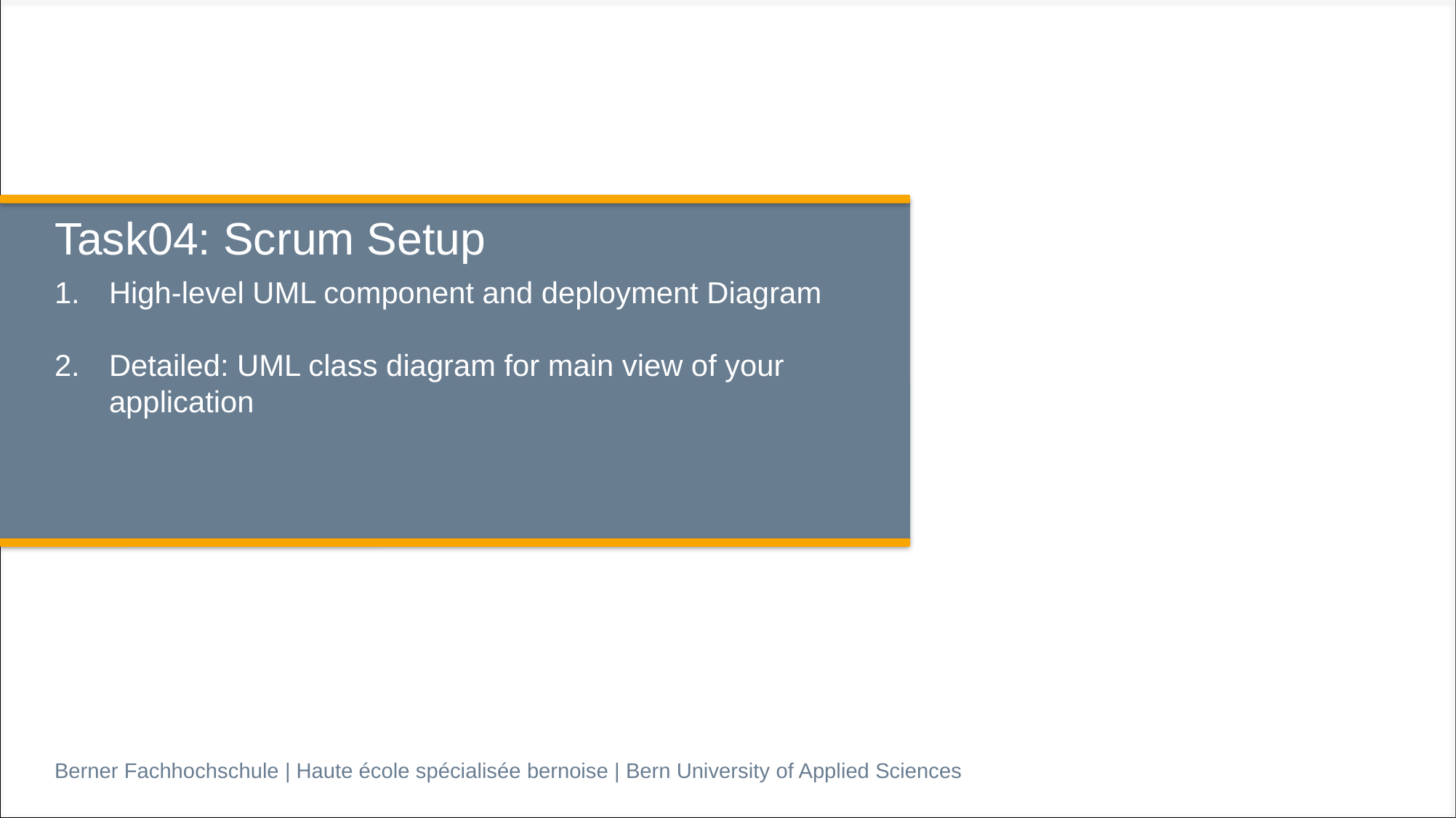

# Task04: Scrum Setup
High-level UML component and deployment Diagram

Detailed: UML class diagram for main view of your application